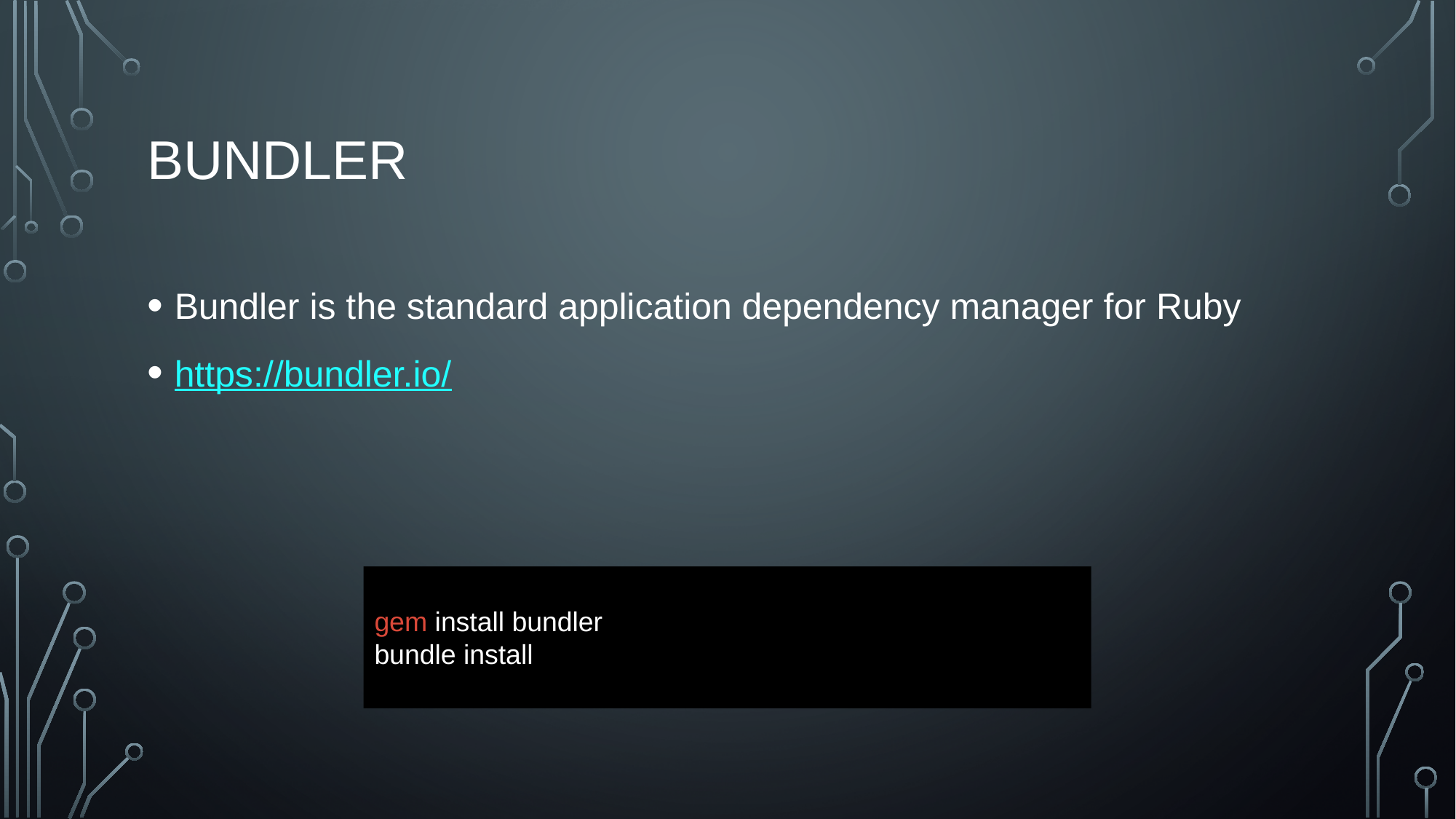

# Bundler
Bundler is the standard application dependency manager for Ruby
https://bundler.io/

gem install bundler
bundle install